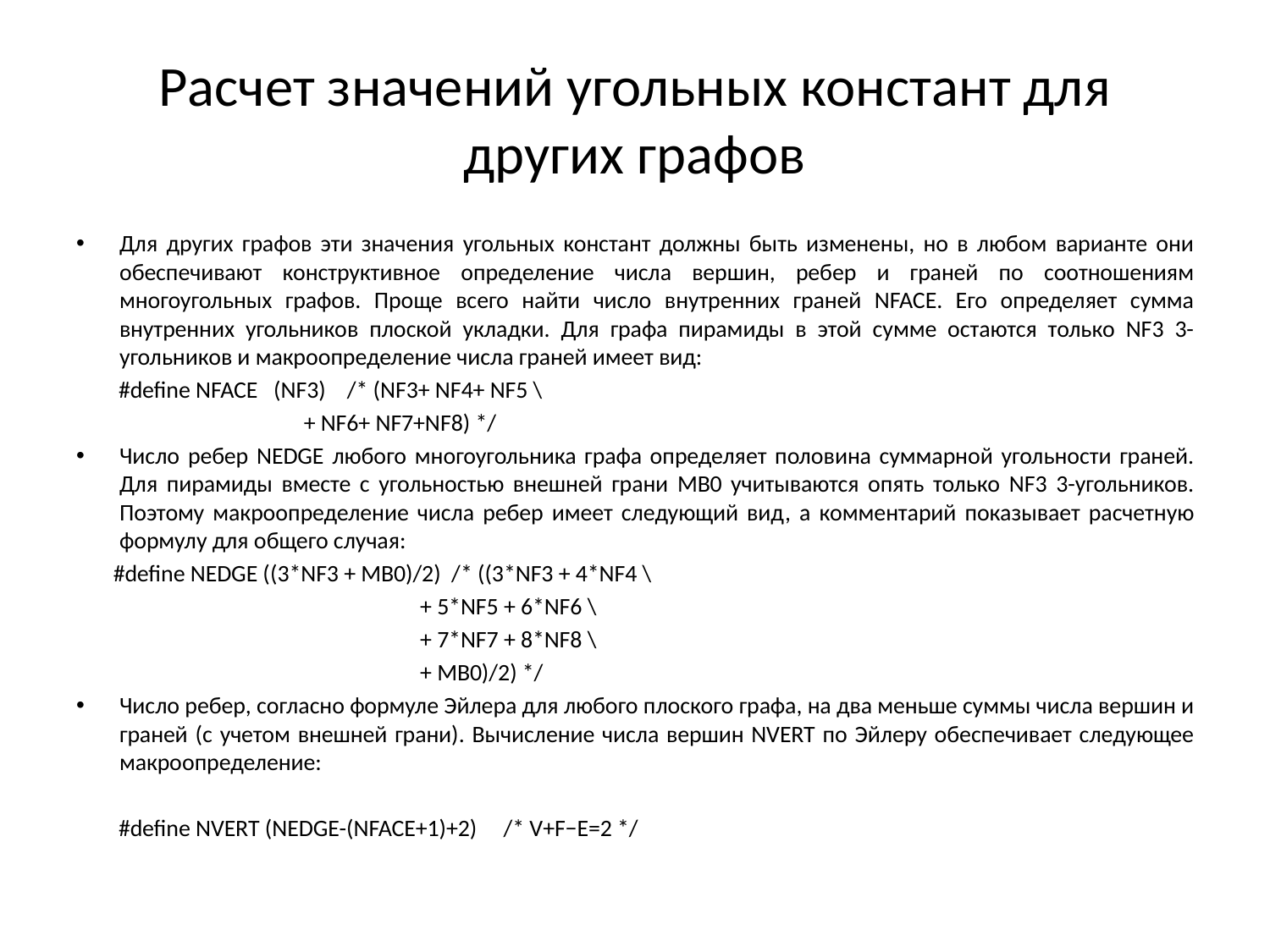

# Расчет значений угольных констант для других графов
Для других графов эти значения угольных констант должны быть изменены, но в любом варианте они обеспечивают конструктивное определение числа вершин, ребер и граней по соотношениям многоугольных графов. Проще всего найти число внутренних граней NFACE. Его определяет сумма внутренних угольников плоской укладки. Для графа пирамиды в этой сумме остаются только NF3 3-угольников и макроопределение числа граней имеет вид:
        #define NFACE   (NF3)    /* (NF3+ NF4+ NF5 \
                                           + NF6+ NF7+NF8) */
Число ребер NEDGE любого многоугольника графа определяет половина суммарной угольности граней. Для пирамиды вместе с угольностью внешней грани MB0 учитываются опять только NF3 3-угольников. Поэтому макроопределение числа ребер имеет следующий вид, а комментарий показывает расчетную формулу для общего случая:
       #define NEDGE ((3*NF3 + MB0)/2)  /* ((3*NF3 + 4*NF4 \
                                                                 + 5*NF5 + 6*NF6 \
                                                                 + 7*NF7 + 8*NF8 \
                                                                 + MB0)/2) */
Число ребер, согласно формуле Эйлера для любого плоского графа, на два меньше суммы числа вершин и граней (с учетом внешней грани). Вычисление числа вершин NVERT по Эйлеру обеспечивает следующее макроопределение:

        #define NVERT (NEDGE-(NFACE+1)+2)     /* V+F−E=2 */